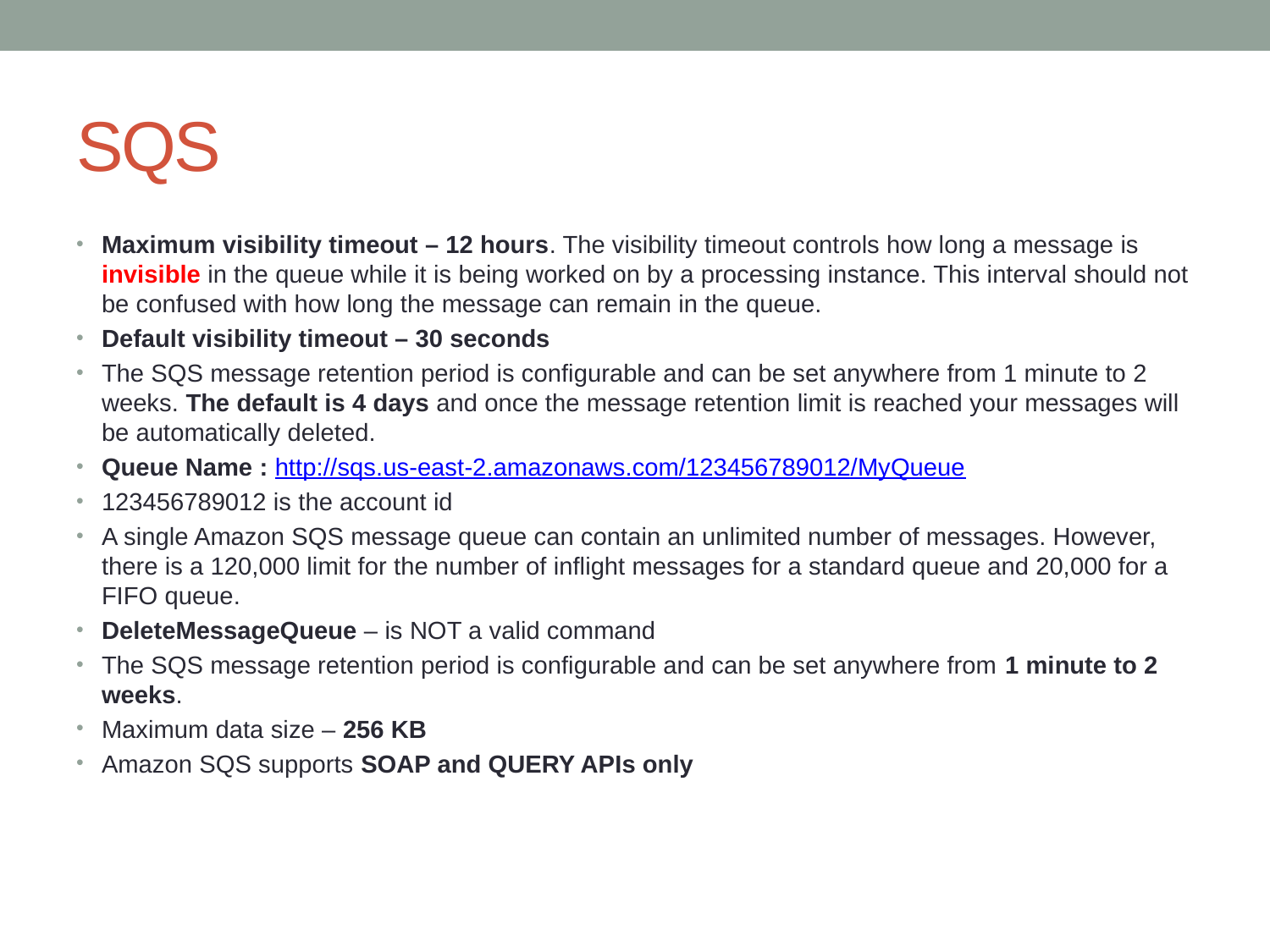

# SQS
Maximum visibility timeout – 12 hours. The visibility timeout controls how long a message is invisible in the queue while it is being worked on by a processing instance. This interval should not be confused with how long the message can remain in the queue.
Default visibility timeout – 30 seconds
The SQS message retention period is configurable and can be set anywhere from 1 minute to 2 weeks. The default is 4 days and once the message retention limit is reached your messages will be automatically deleted.
Queue Name : http://sqs.us-east-2.amazonaws.com/123456789012/MyQueue
123456789012 is the account id
A single Amazon SQS message queue can contain an unlimited number of messages. However, there is a 120,000 limit for the number of inflight messages for a standard queue and 20,000 for a FIFO queue.
DeleteMessageQueue – is NOT a valid command
The SQS message retention period is configurable and can be set anywhere from 1 minute to 2 weeks.
Maximum data size – 256 KB
Amazon SQS supports SOAP and QUERY APIs only